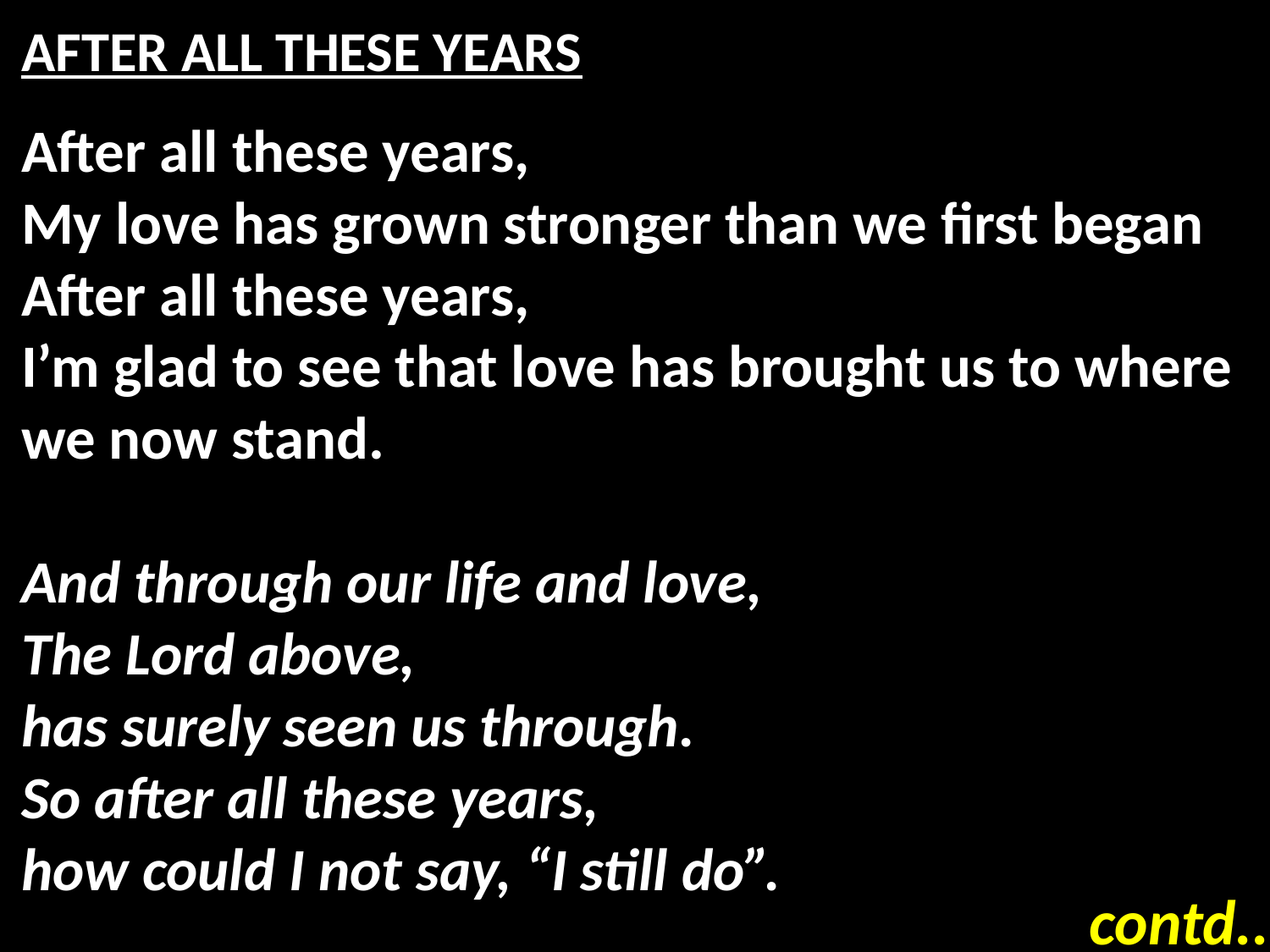

AFTER ALL THESE YEARS
After all these years,
My love has grown stronger than we first began
After all these years,
I’m glad to see that love has brought us to where we now stand.

And through our life and love,
The Lord above,
has surely seen us through.
So after all these years,
how could I not say, “I still do”.

contd..